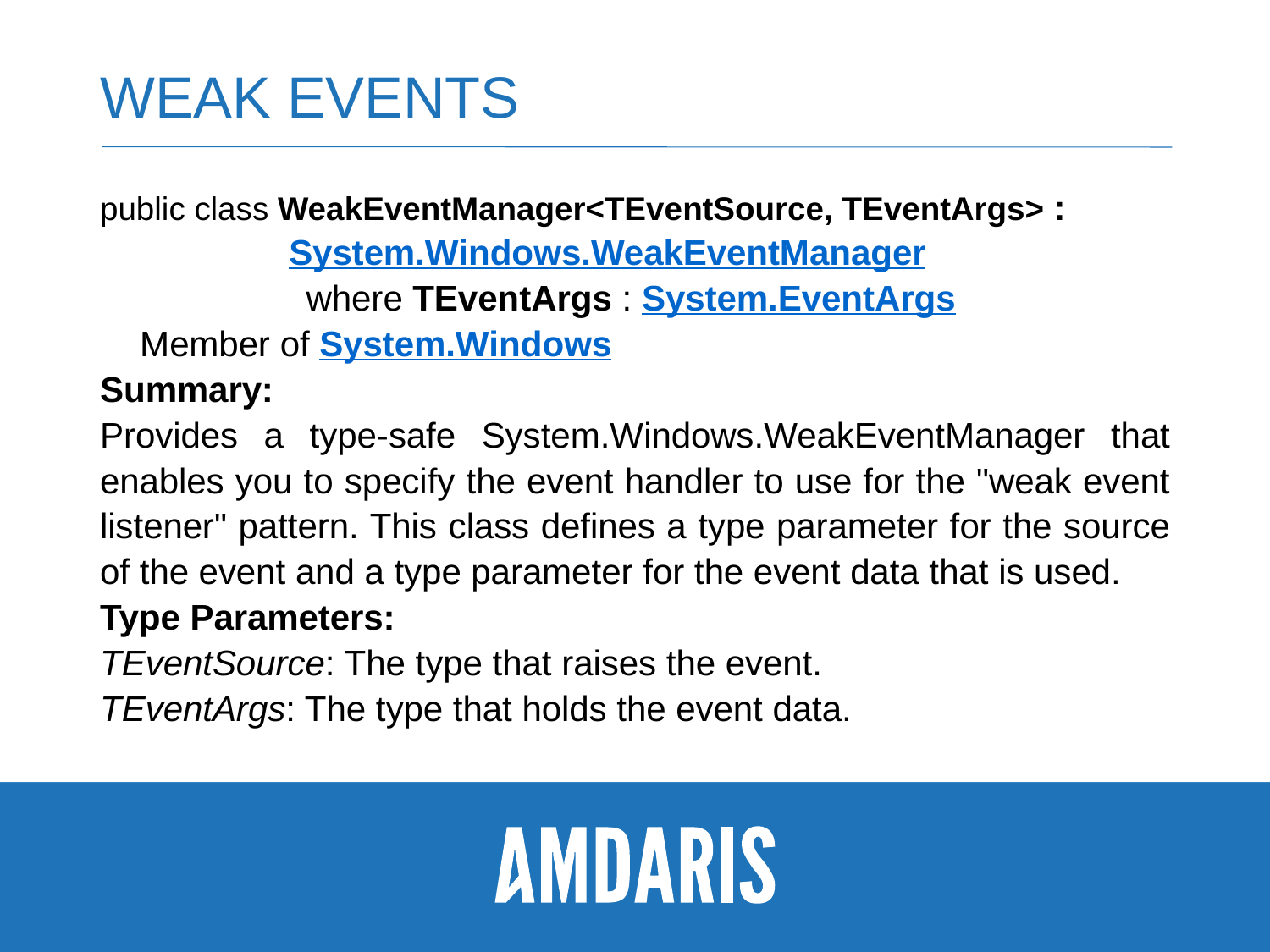

# Weak events
public class WeakEventManager<TEventSource, TEventArgs> :
                   System.Windows.WeakEventManager
	          where TEventArgs : System.EventArgs
    Member of System.Windows
Summary:
Provides a type-safe System.Windows.WeakEventManager that enables you to specify the event handler to use for the "weak event listener" pattern. This class defines a type parameter for the source of the event and a type parameter for the event data that is used.
Type Parameters:
TEventSource: The type that raises the event.
TEventArgs: The type that holds the event data.